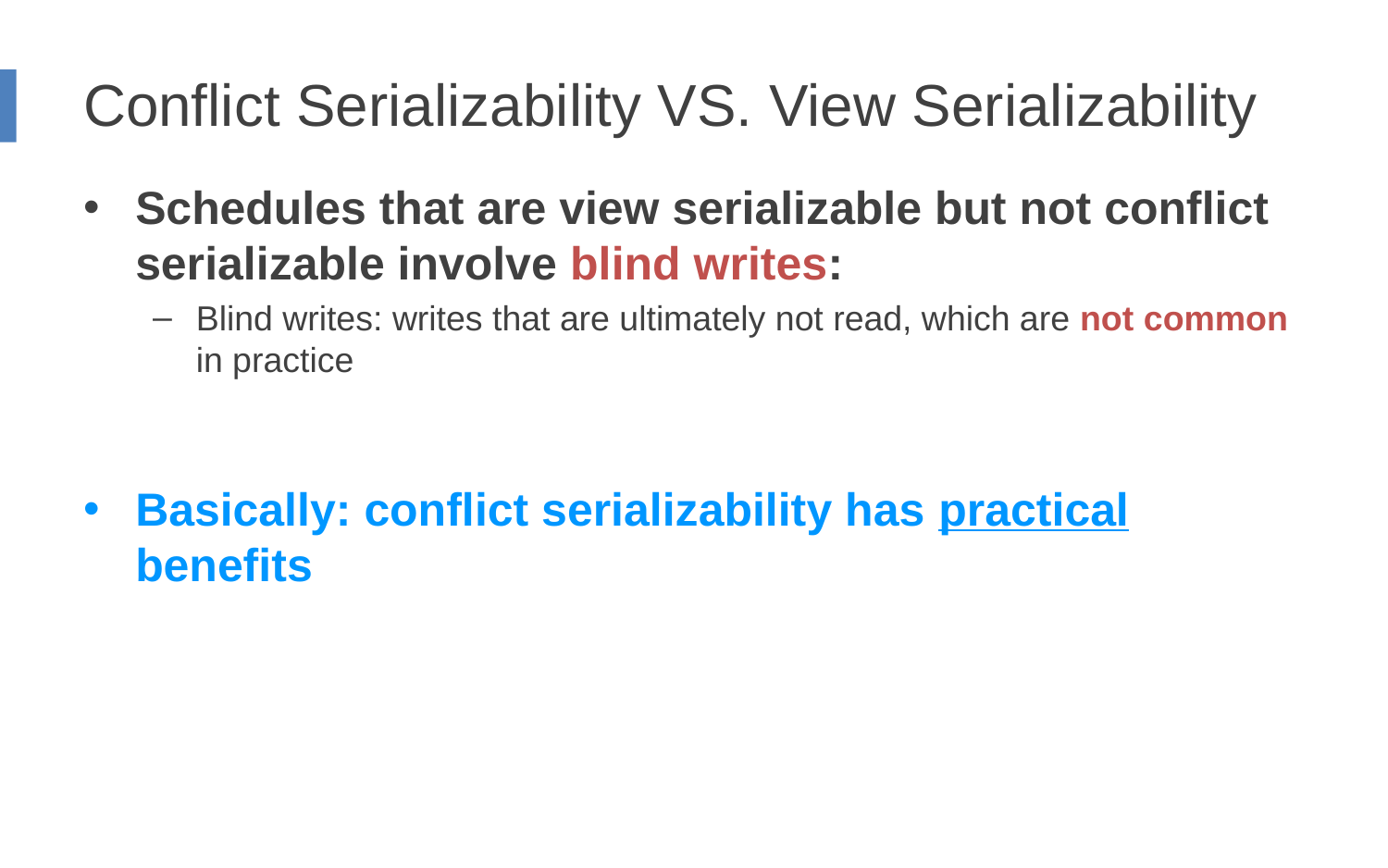

# Conflict Serializability VS. View Serializability
Schedules that are view serializable but not conflict serializable involve blind writes:
Blind writes: writes that are ultimately not read, which are not common in practice

Basically: conflict serializability has practical benefits